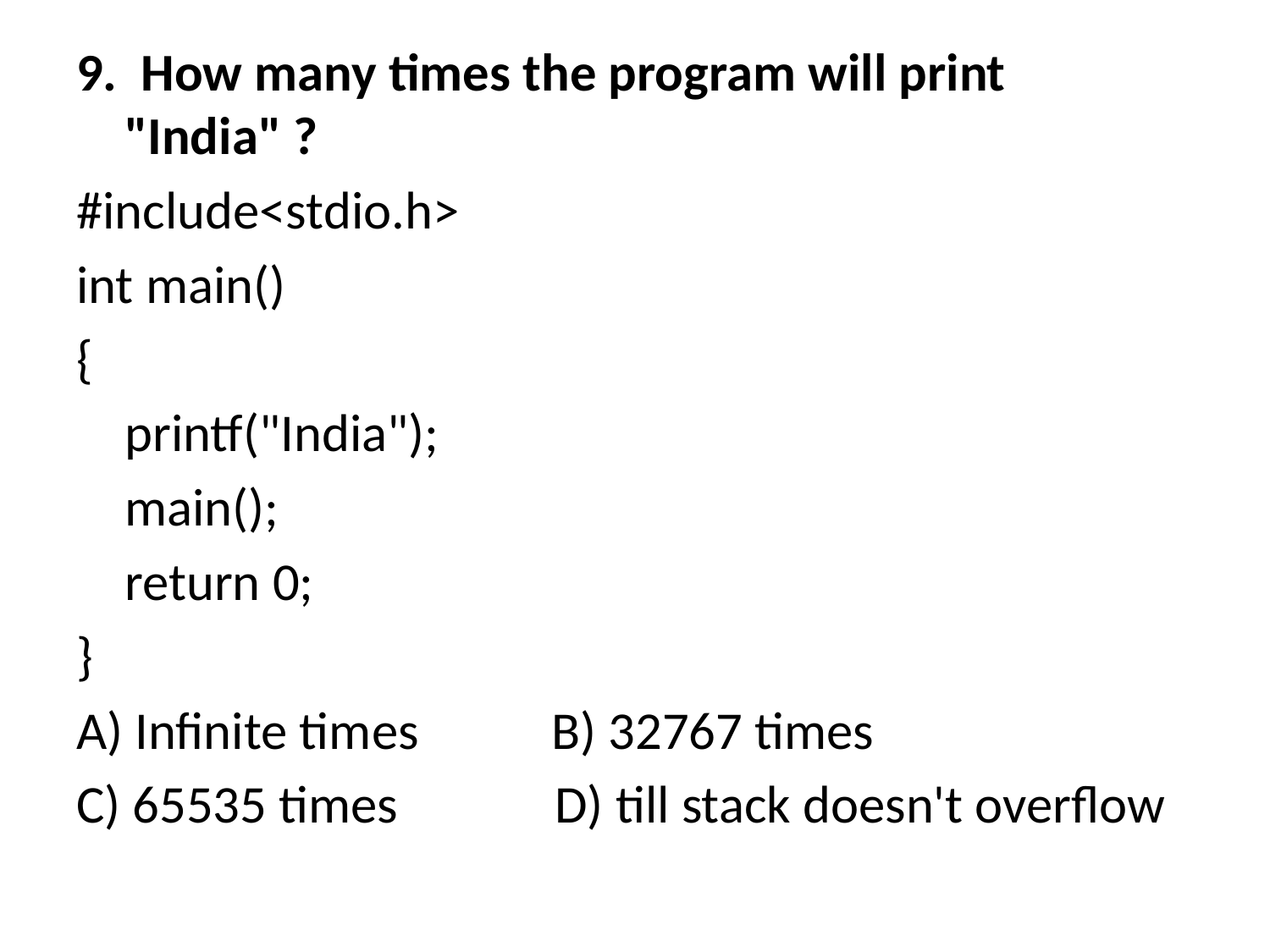

9.  How many times the program will print "India" ?
#include<stdio.h>
int main()
{
    printf("India");
    main();
    return 0;
}
A) Infinite times           B) 32767 times
C) 65535 times             D) till stack doesn't overflow